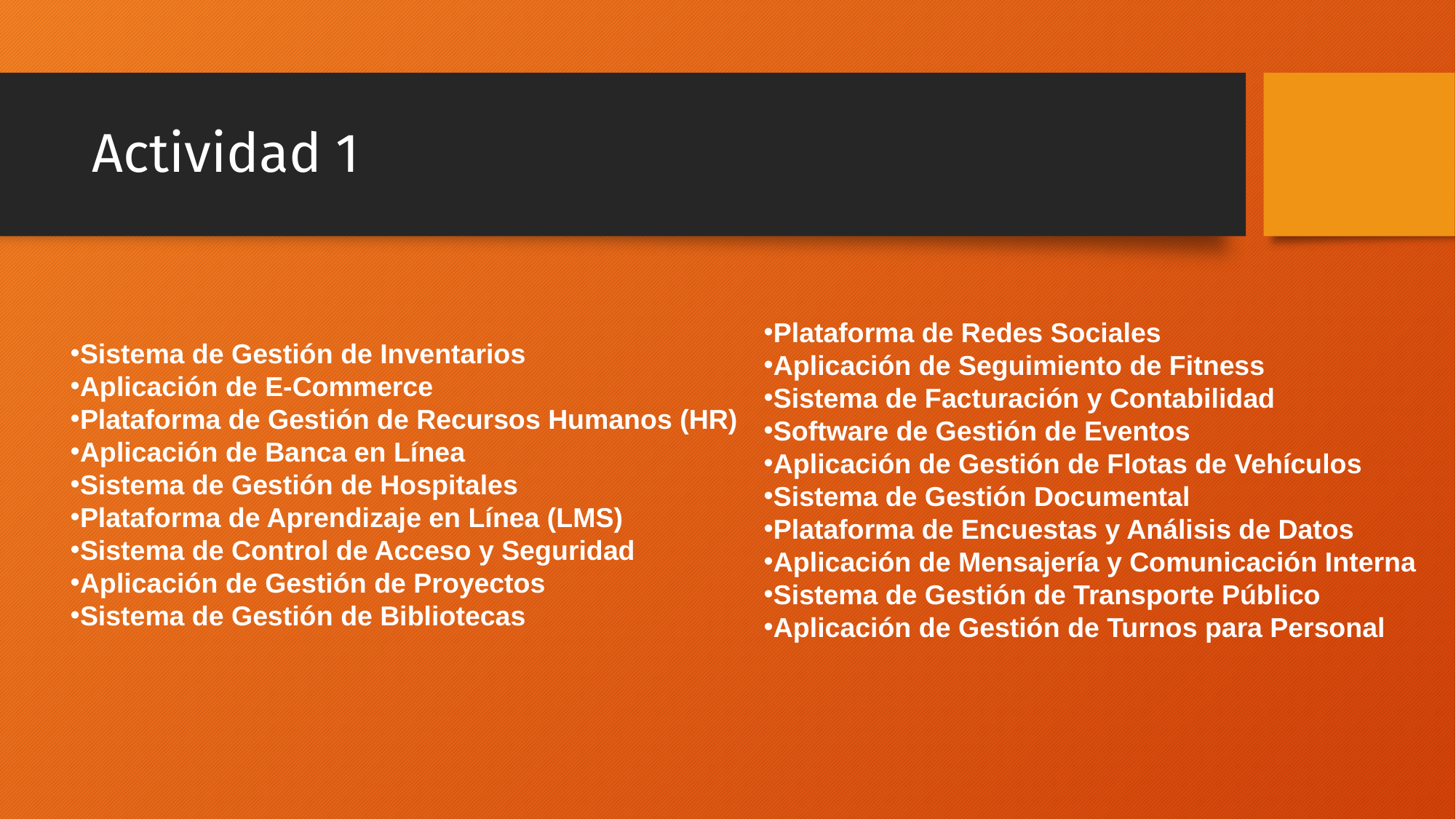

# Actividad 1
Plataforma de Redes Sociales
Aplicación de Seguimiento de Fitness
Sistema de Facturación y Contabilidad
Software de Gestión de Eventos
Aplicación de Gestión de Flotas de Vehículos
Sistema de Gestión Documental
Plataforma de Encuestas y Análisis de Datos
Aplicación de Mensajería y Comunicación Interna
Sistema de Gestión de Transporte Público
Aplicación de Gestión de Turnos para Personal
Sistema de Gestión de Inventarios
Aplicación de E-Commerce
Plataforma de Gestión de Recursos Humanos (HR)
Aplicación de Banca en Línea
Sistema de Gestión de Hospitales
Plataforma de Aprendizaje en Línea (LMS)
Sistema de Control de Acceso y Seguridad
Aplicación de Gestión de Proyectos
Sistema de Gestión de Bibliotecas